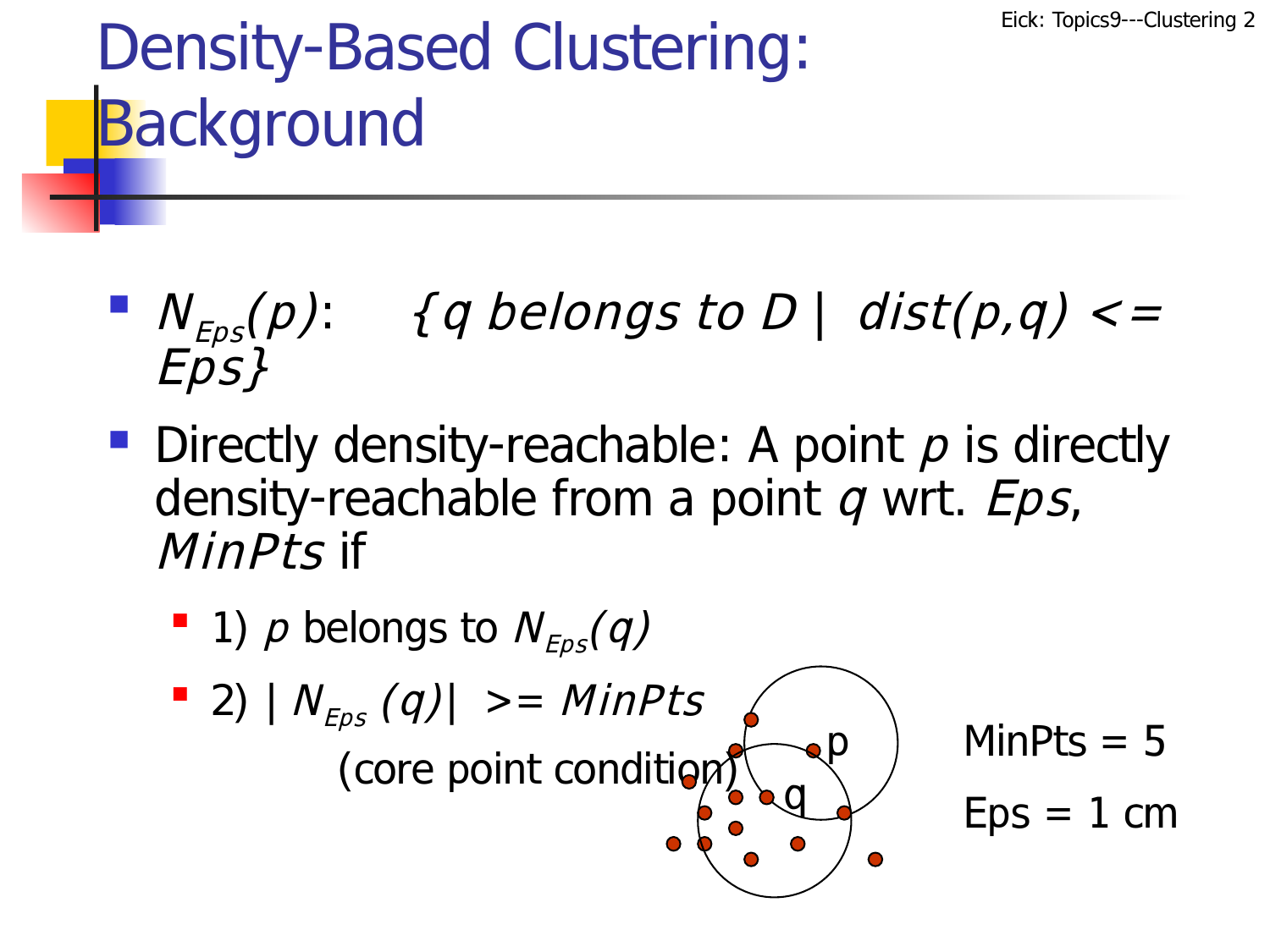

# Density-Based Clustering: Background
NEps(p):	{q belongs to D | dist(p,q) <= Eps}
Directly density-reachable: A point p is directly density-reachable from a point q wrt. Eps, MinPts if
1) p belongs to NEps(q)
2) |NEps (q)| >= MinPts
		(core point condition)

p

q

MinPts = 5
Eps = 1 cm